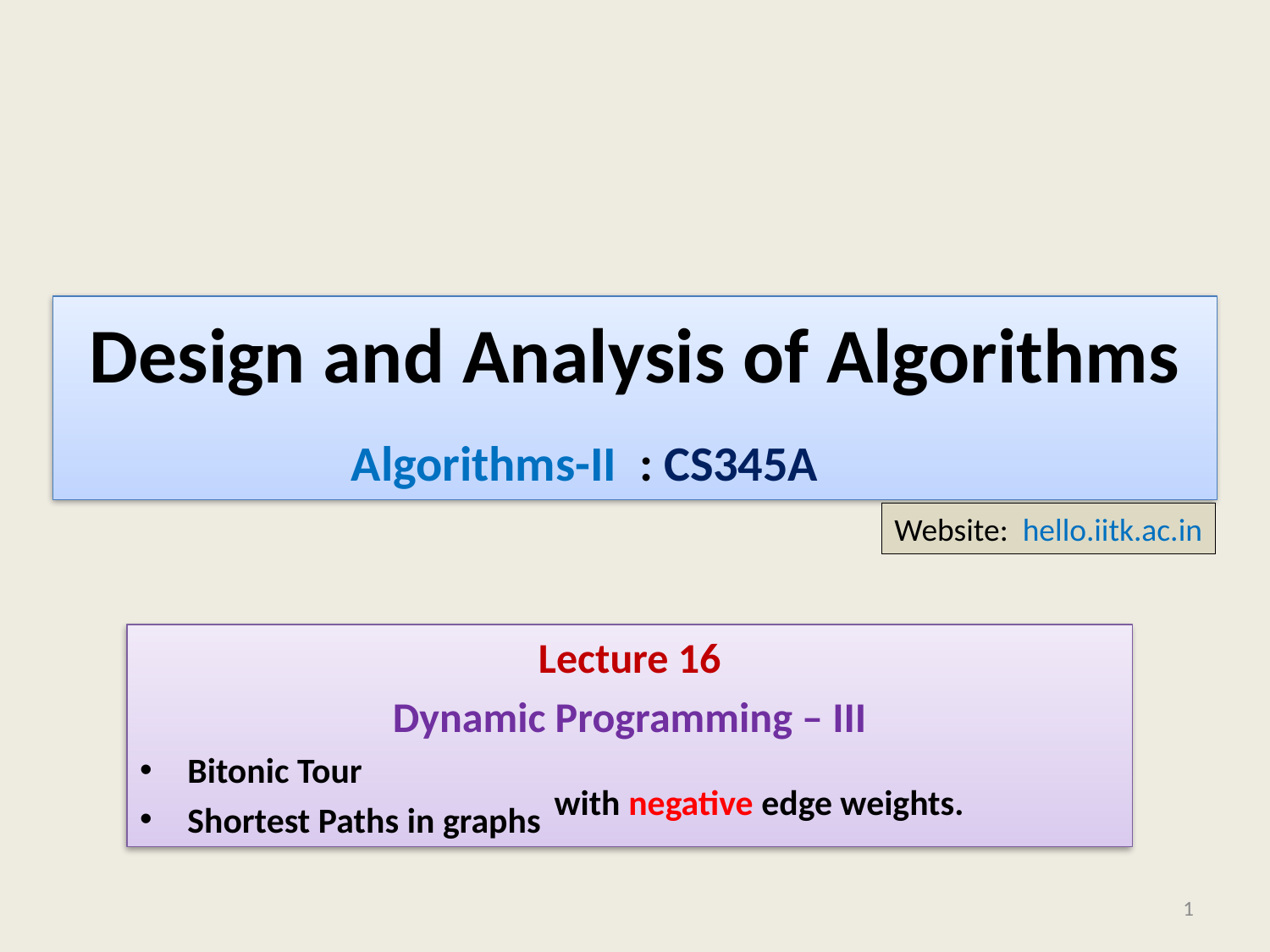

# Design and Analysis of Algorithms
Algorithms-II  : CS345A
Website:  hello.iitk.ac.in
Lecture 16
Dynamic Programming – III
Bitonic Tour
Shortest Paths in graphs
with negative edge weights.
1